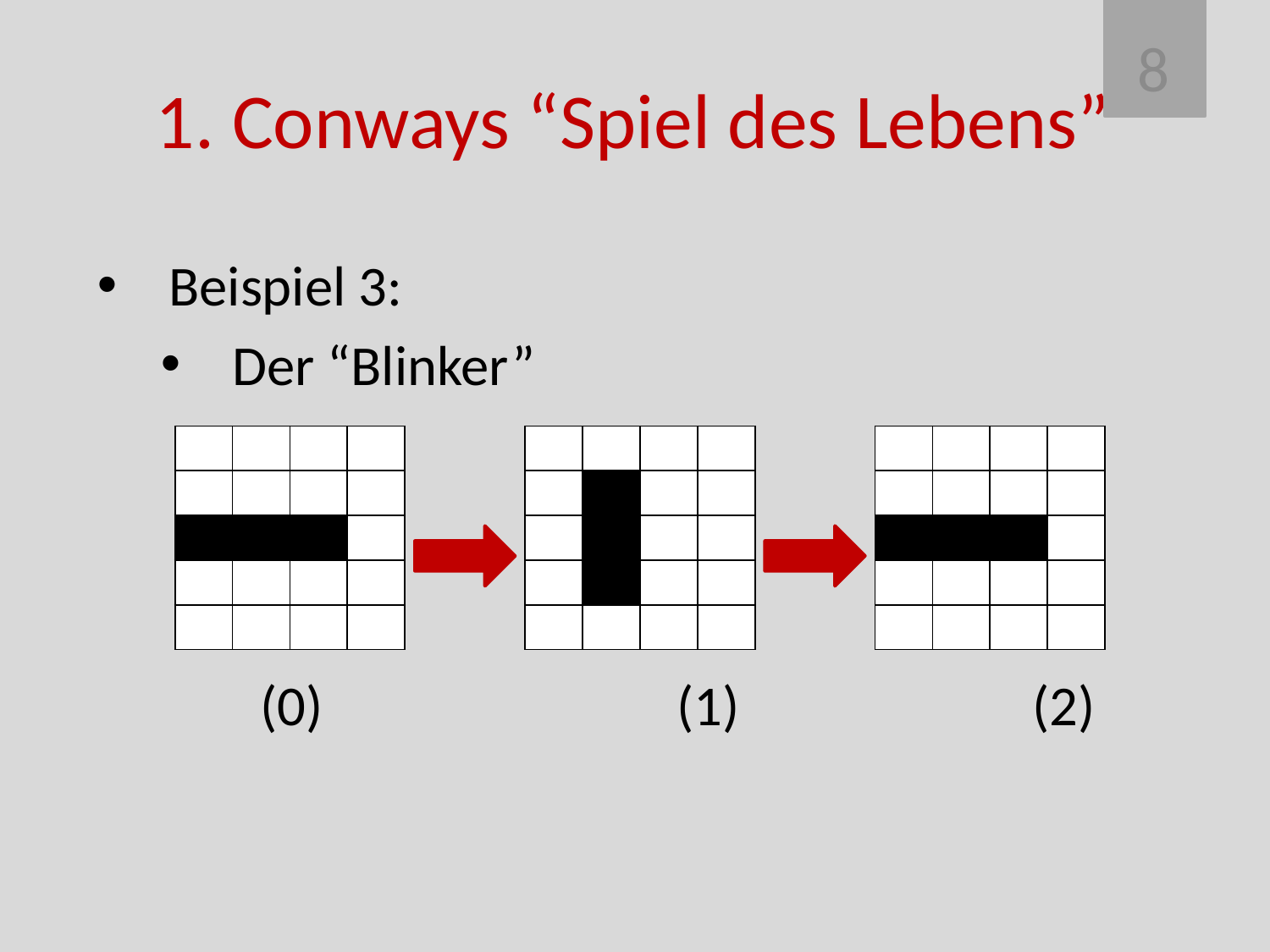

8
# 1. Conways “Spiel des Lebens”
Beispiel 3:
Der “Blinker”

         (0)			(1)		        (2)
|  |  |  |  |
| --- | --- | --- | --- |
|  |  |  |  |
|  |  |  |  |
|  |  |  |  |
|  |  |  |  |
|  |  |  |  |
| --- | --- | --- | --- |
|  |  |  |  |
|  |  |  |  |
|  |  |  |  |
|  |  |  |  |
|  |  |  |  |
| --- | --- | --- | --- |
|  |  |  |  |
|  |  |  |  |
|  |  |  |  |
|  |  |  |  |